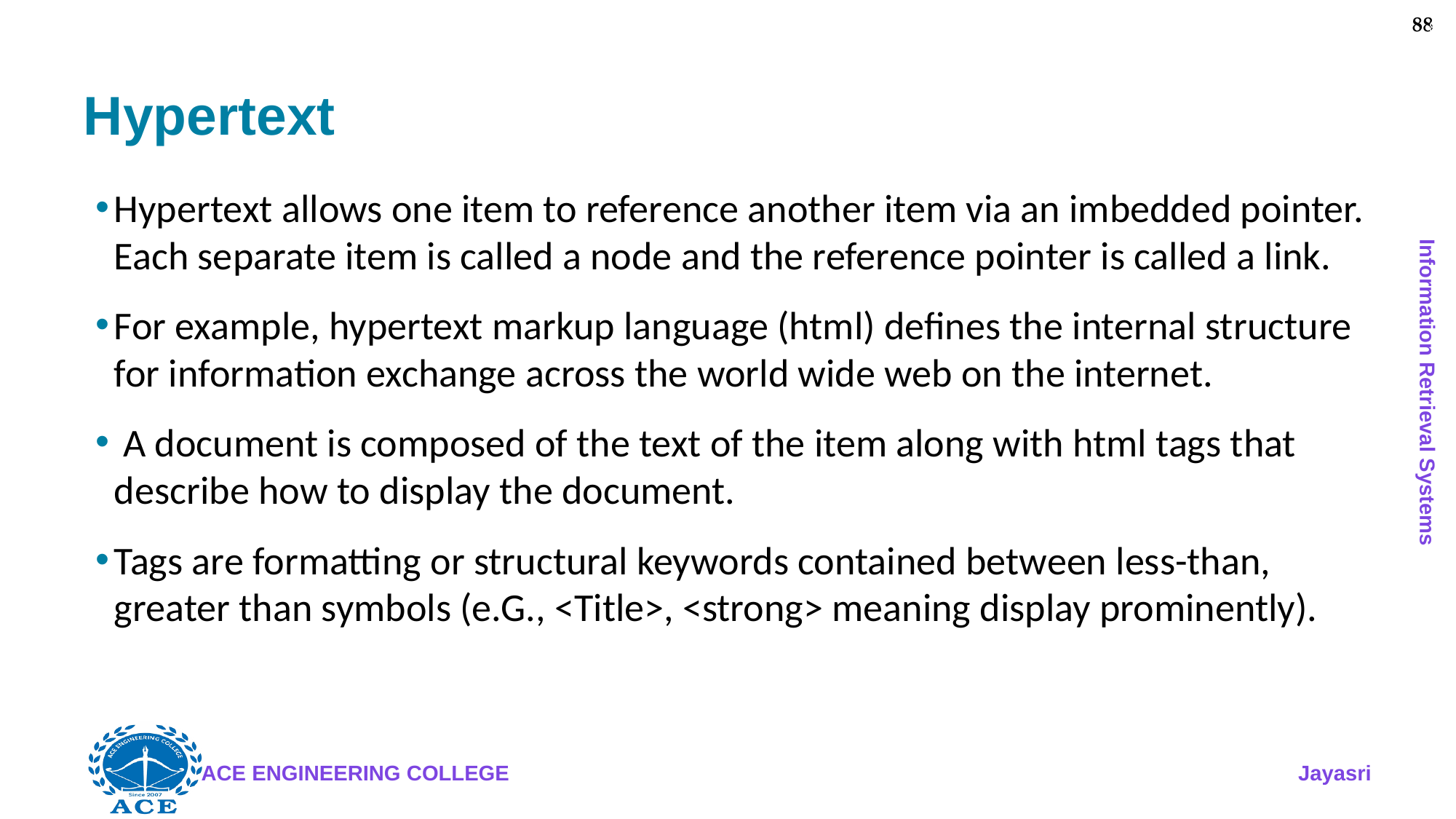

88
# Hypertext
Hypertext allows one item to reference another item via an imbedded pointer. Each separate item is called a node and the reference pointer is called a link.
For example, hypertext markup language (html) defines the internal structure for information exchange across the world wide web on the internet.
 A document is composed of the text of the item along with html tags that describe how to display the document.
Tags are formatting or structural keywords contained between less-than, greater than symbols (e.G., <Title>, <strong> meaning display prominently).